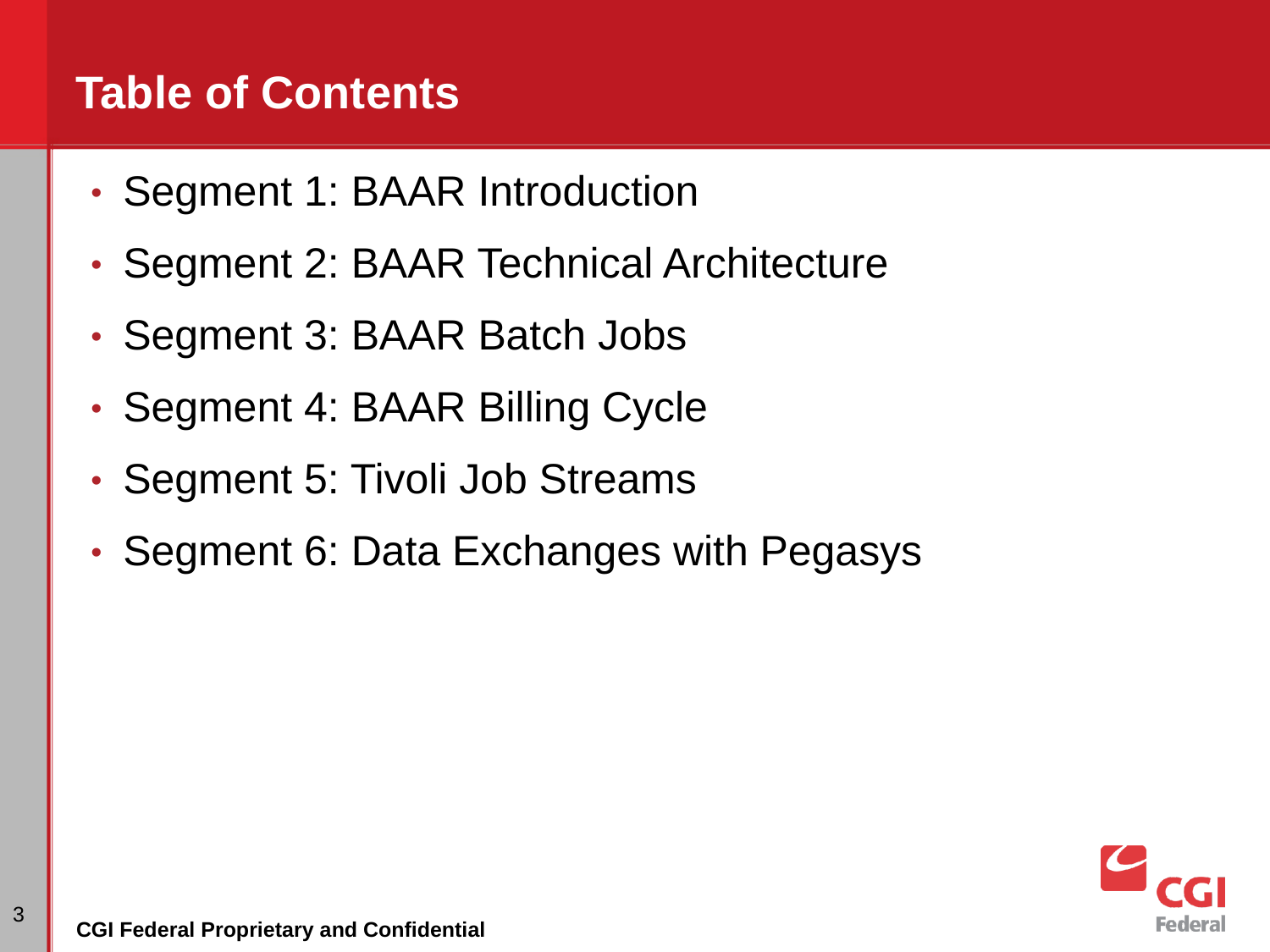

# Table of Contents
Segment 1: BAAR Introduction
Segment 2: BAAR Technical Architecture
Segment 3: BAAR Batch Jobs
Segment 4: BAAR Billing Cycle
Segment 5: Tivoli Job Streams
Segment 6: Data Exchanges with Pegasys
3
CGI Federal Proprietary and Confidential